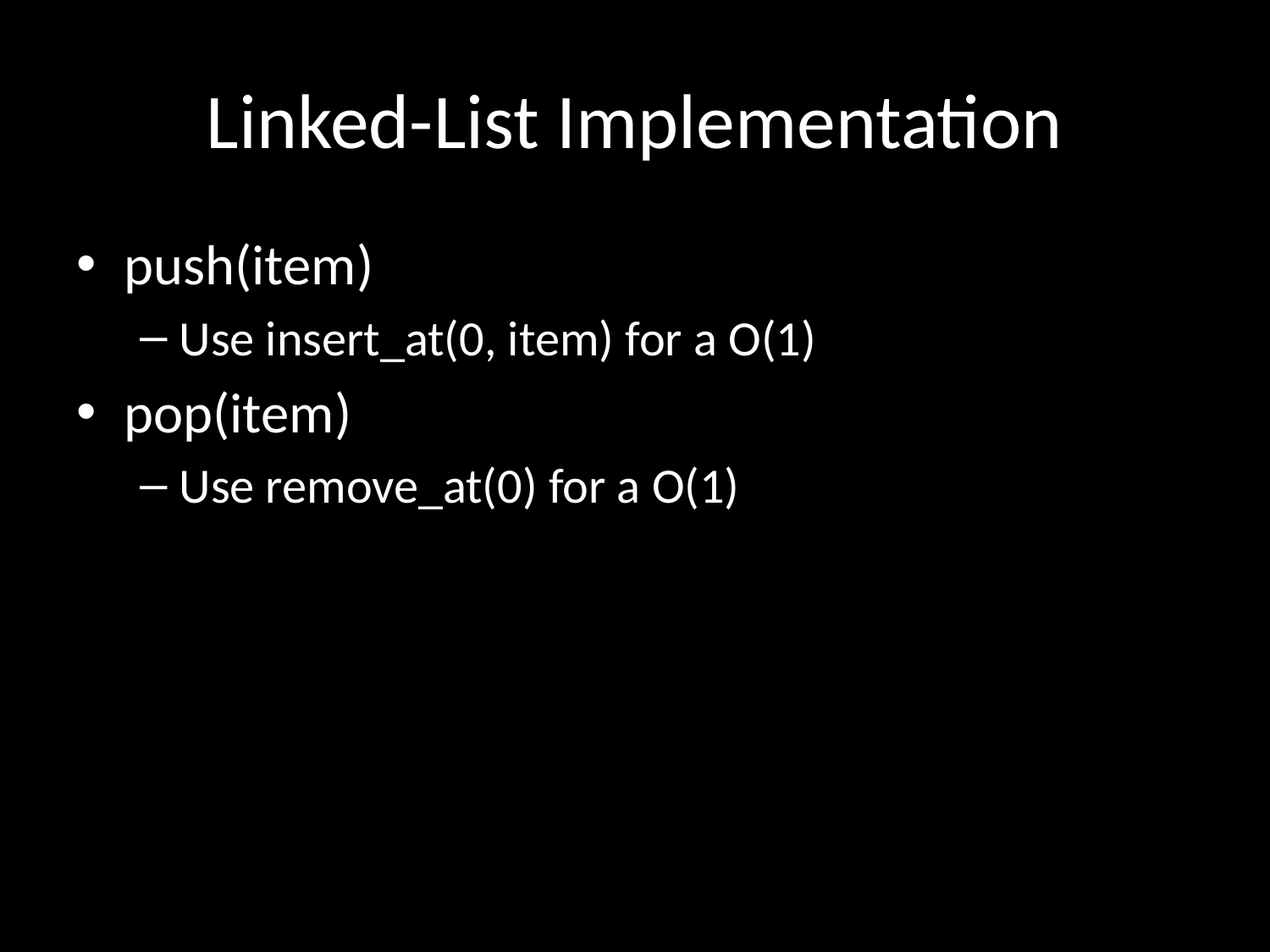

# Linked-List Implementation
push(item)
Use insert_at(0, item) for a O(1)
pop(item)
Use remove_at(0) for a O(1)